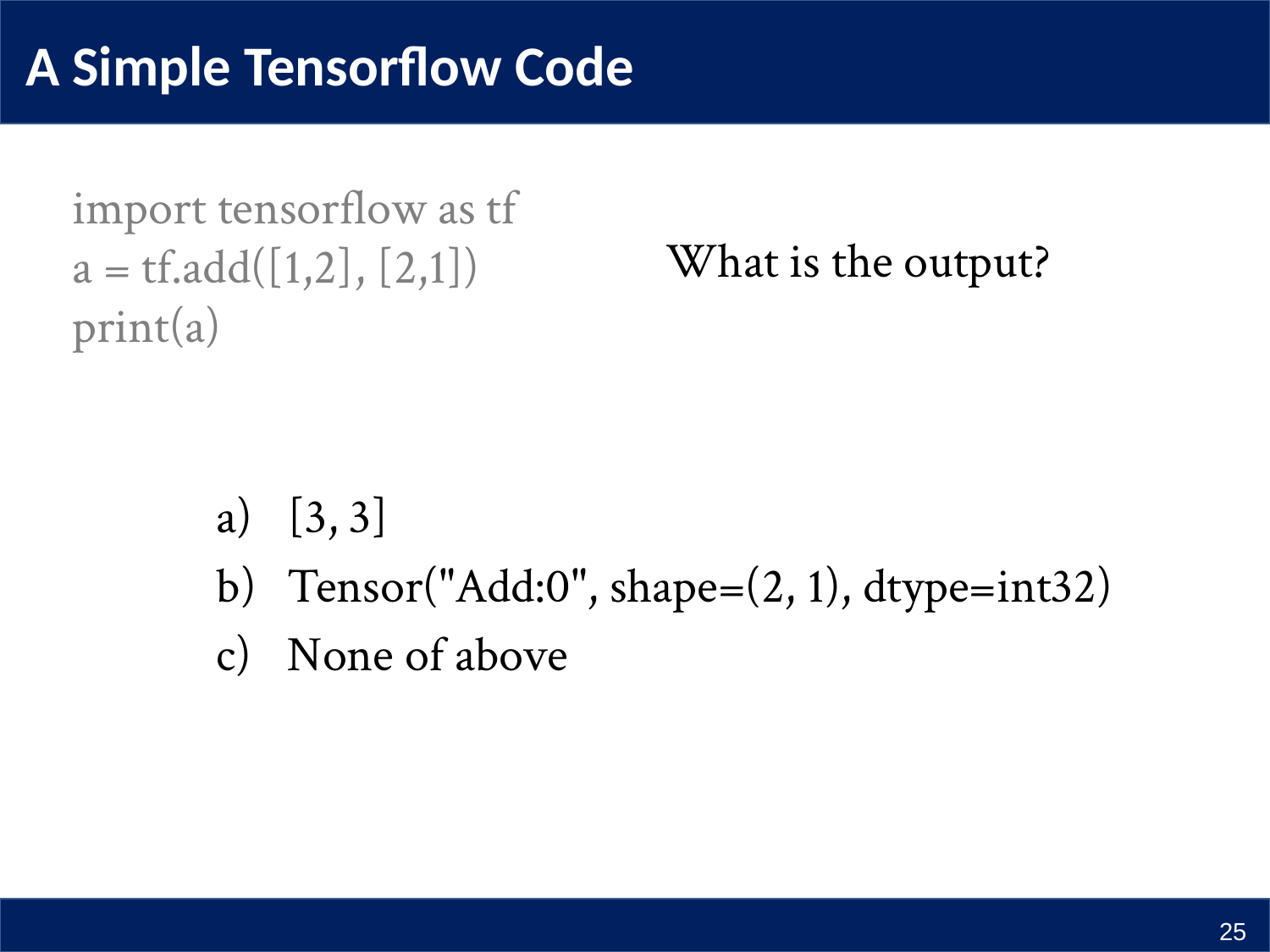

# A Simple Tensorflow Code
import tensorflow as tf
a = tf.add([1,2], [2,1])
print(a)
What is the output?
[3, 3]
Tensor("Add:0", shape=(2, 1), dtype=int32)
None of above
25